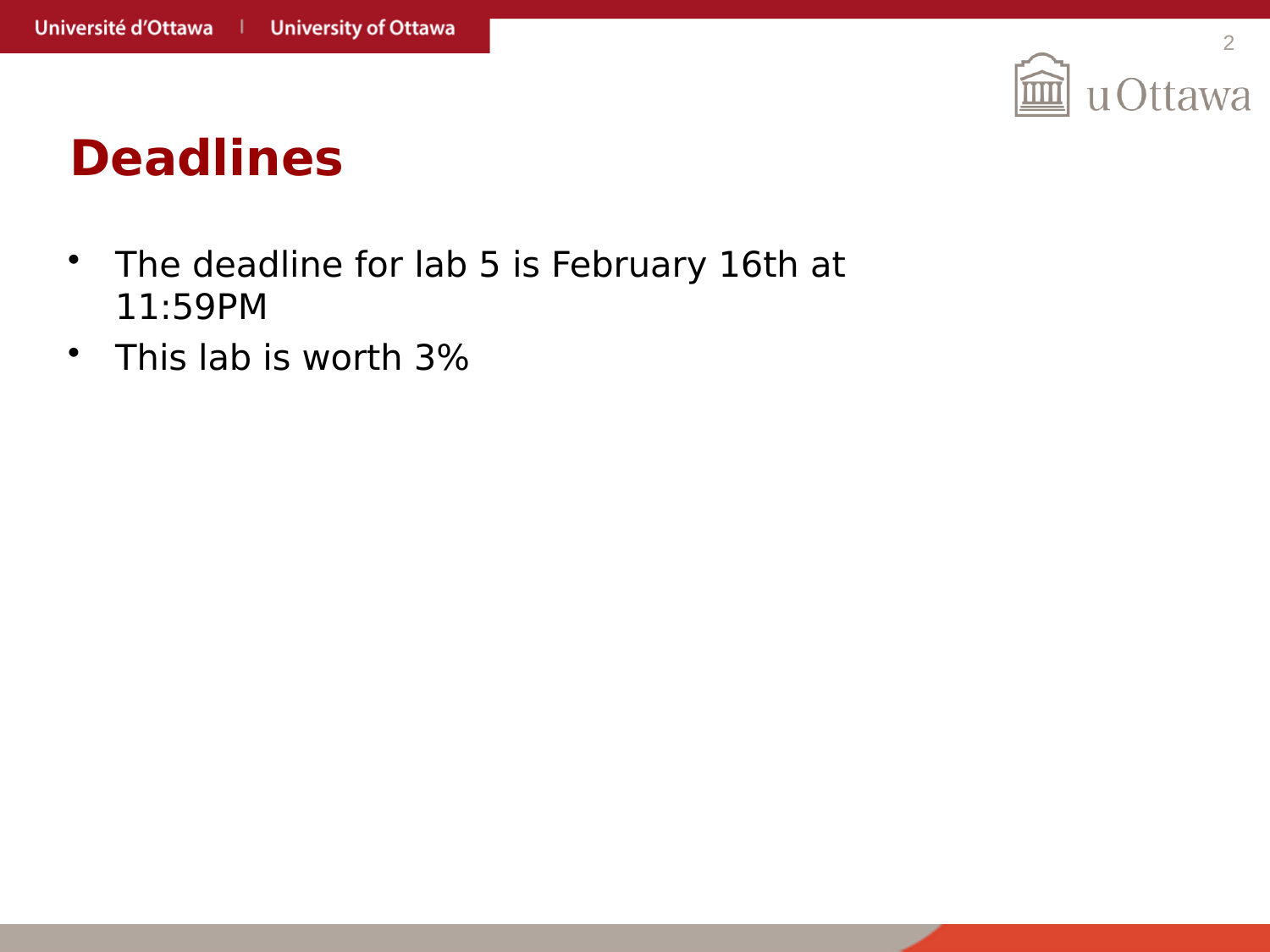

2
# Deadlines
The deadline for lab 5 is February 16th at 11:59PM
This lab is worth 3%